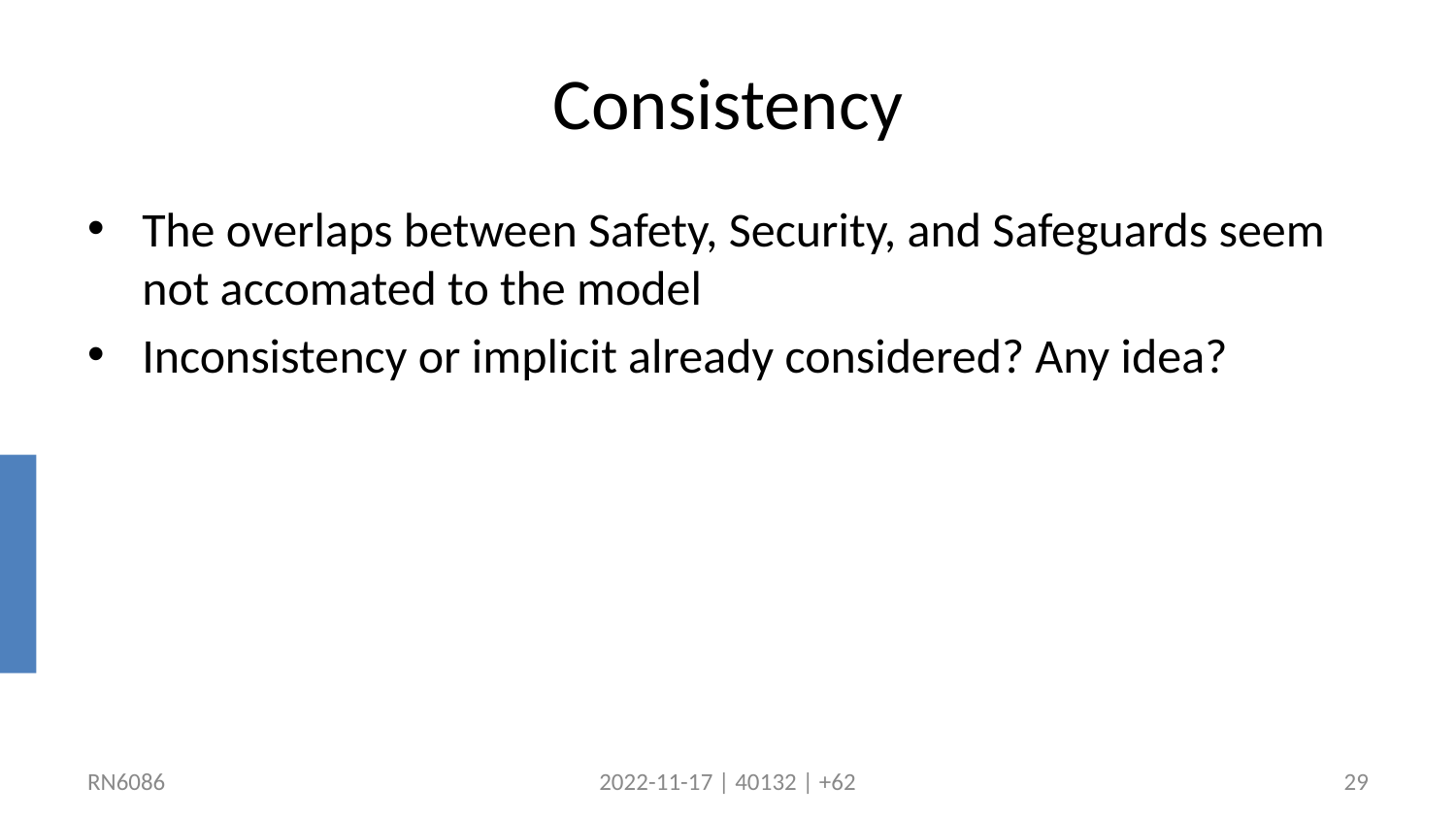

# Consistency
The overlaps between Safety, Security, and Safeguards seem not accomated to the model
Inconsistency or implicit already considered? Any idea?
RN6086
2022-11-17 | 40132 | +62
29